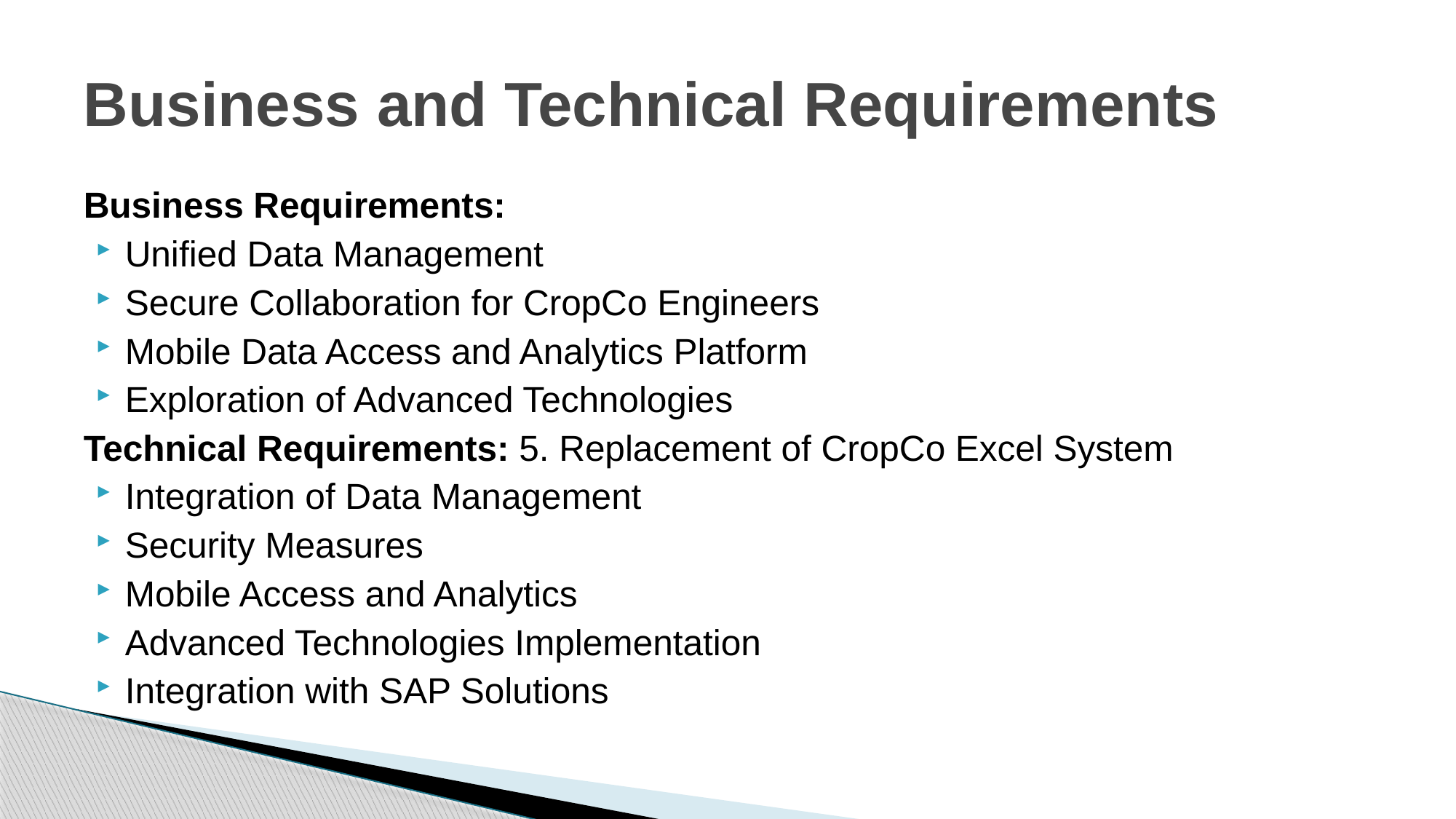

# Business and Technical Requirements
Business Requirements:
Unified Data Management
Secure Collaboration for CropCo Engineers
Mobile Data Access and Analytics Platform
Exploration of Advanced Technologies
Technical Requirements: 5. Replacement of CropCo Excel System
Integration of Data Management
Security Measures
Mobile Access and Analytics
Advanced Technologies Implementation
Integration with SAP Solutions